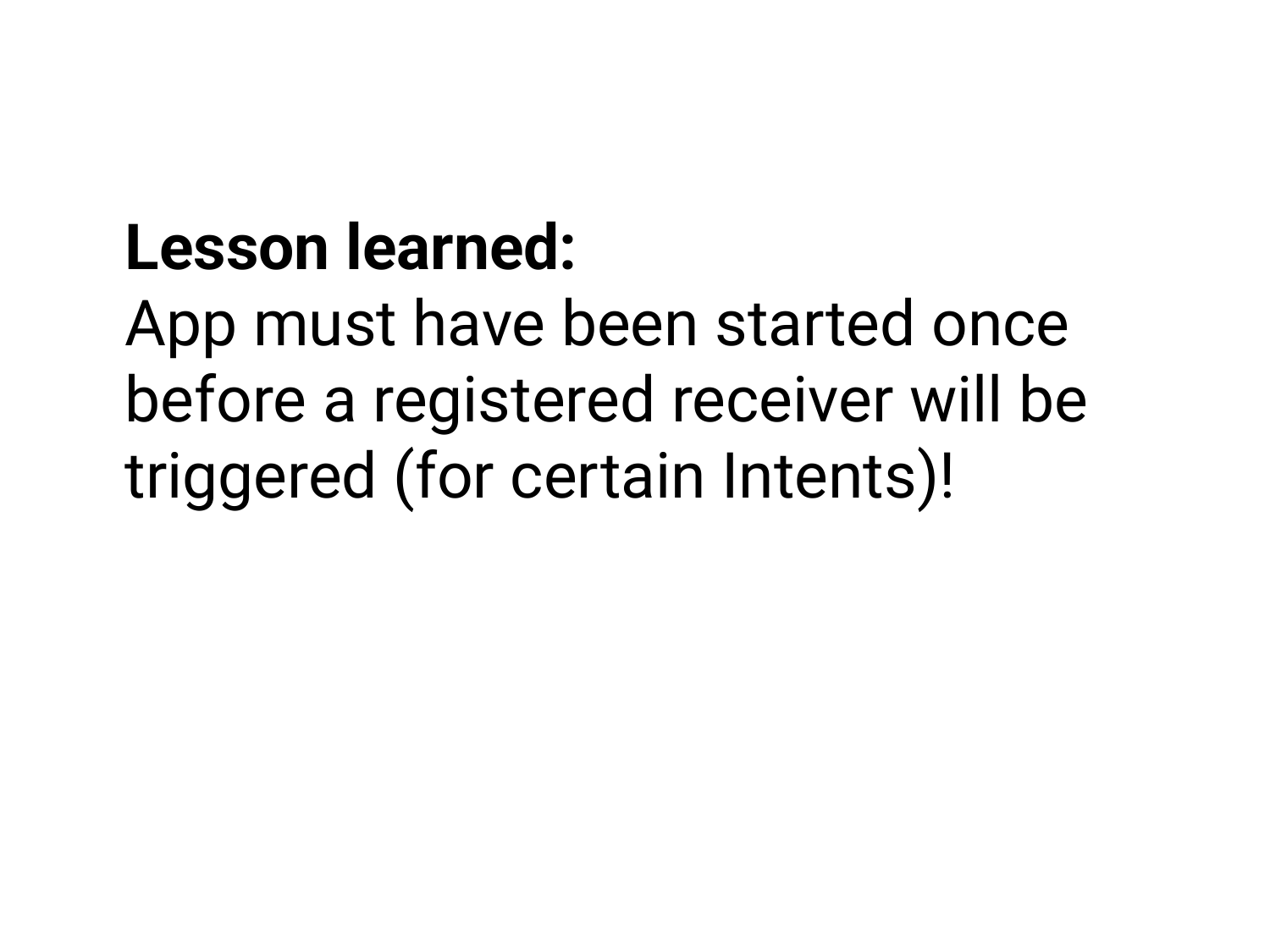

Lesson learned:
App must have been started once before a registered receiver will be triggered (for certain Intents)!